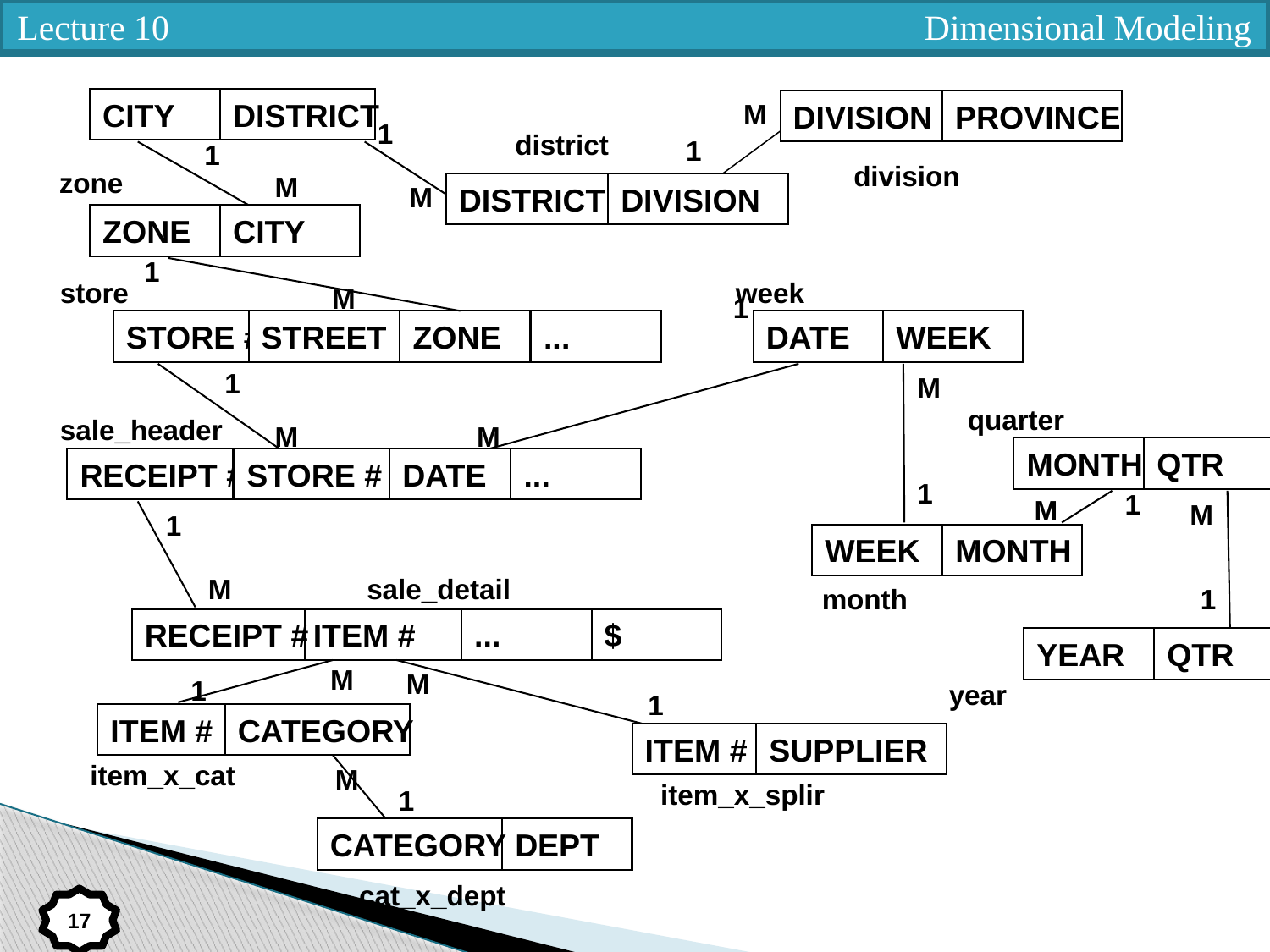

#
CITY
DISTRICT
M
DIVISION
PROVINCE
1
district
1
1

division
zone
M
M
DISTRICT
DIVISION

ZONE
CITY
1

store
week
M
1
STORE #
STREET
ZONE
...
DATE
WEEK
1

M
quarter
sale_header
M
M
MONTH
QTR
RECEIPT #
STORE #
DATE
...
1
1
M

M

1
WEEK
MONTH
M
sale_detail
month
1
RECEIPT #
ITEM #
...
$
YEAR
QTR
M

M

1
year
1
ITEM #
CATEGORY
ITEM #
SUPPLIER
item_x_cat
M

item_x_splir
1
CATEGORY
DEPT
cat_x_dept